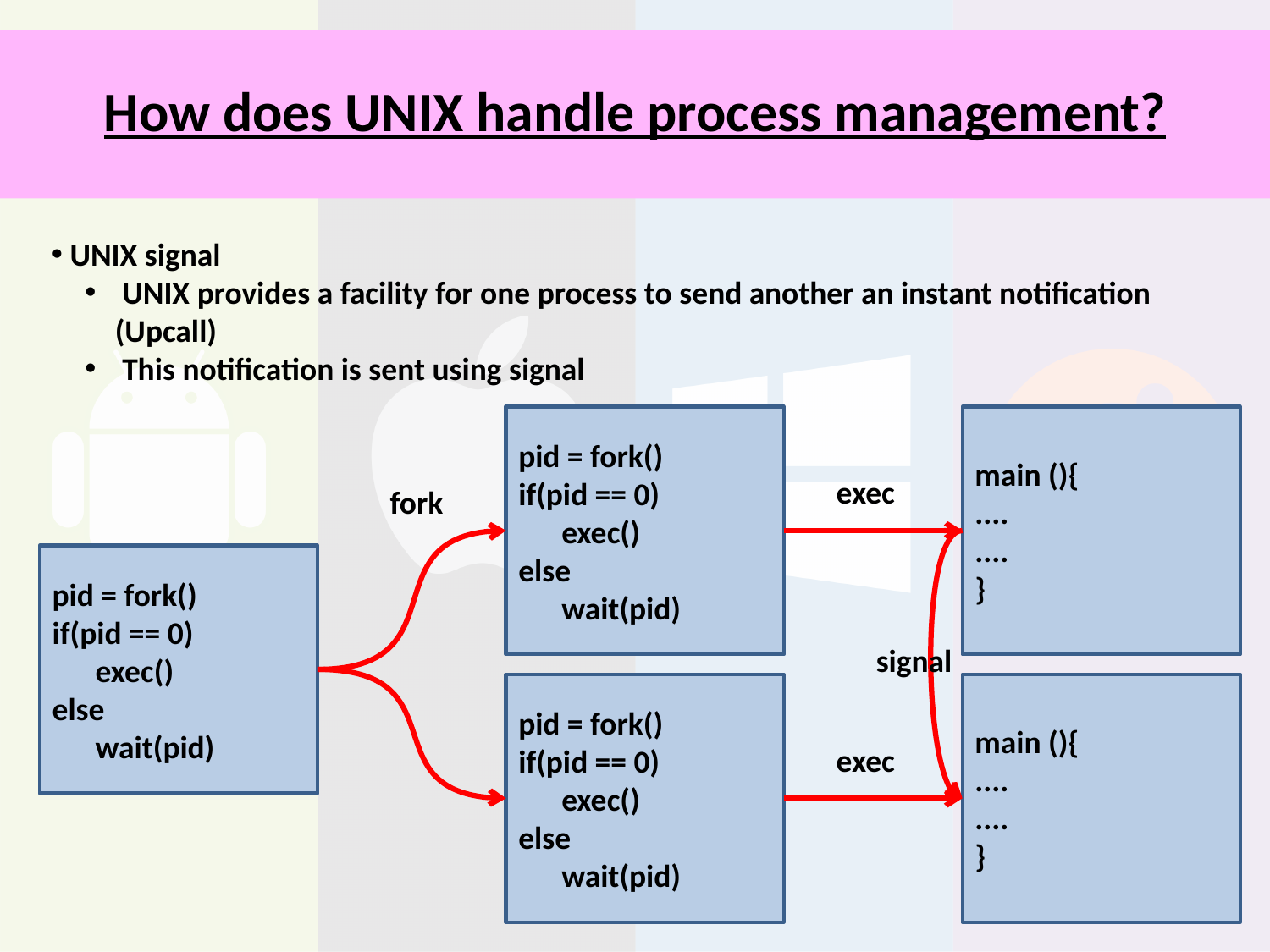

# How does UNIX handle process management?
 UNIX signal
 UNIX provides a facility for one process to send another an instant notification (Upcall)
 This notification is sent using signal

pid = fork()
if(pid == 0)
      exec()
else
      wait(pid)
main (){
....
....
}
exec
fork
pid = fork()
if(pid == 0)
      exec()
else
      wait(pid)
signal
pid = fork()
if(pid == 0)
      exec()
else
      wait(pid)
main (){
....
....
}
exec